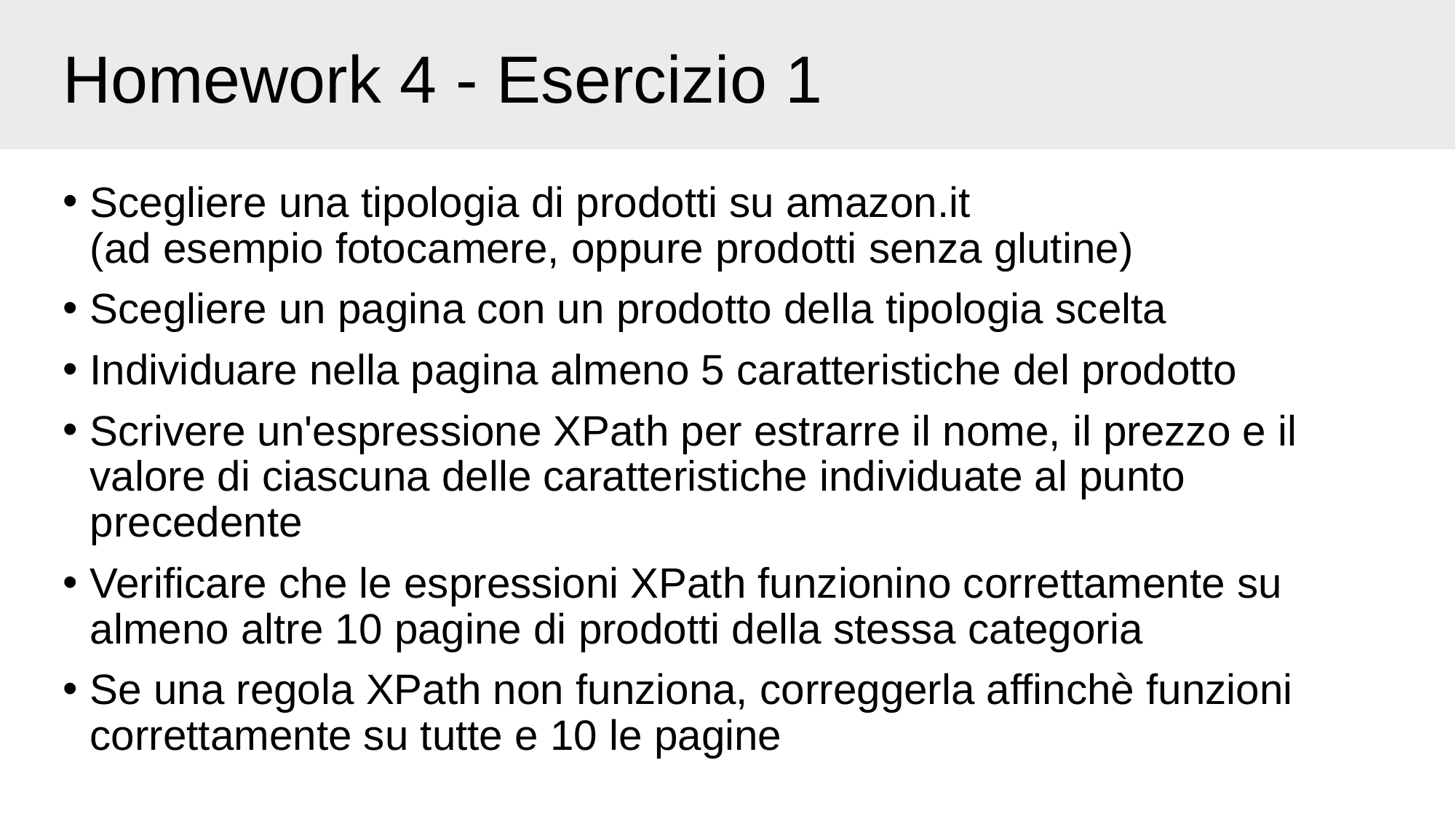

# Homework 4 - Esercizio 1
Scegliere una tipologia di prodotti su amazon.it
(ad esempio fotocamere, oppure prodotti senza glutine)
Scegliere un pagina con un prodotto della tipologia scelta
Individuare nella pagina almeno 5 caratteristiche del prodotto
Scrivere un'espressione XPath per estrarre il nome, il prezzo e il valore di ciascuna delle caratteristiche individuate al punto precedente
Verificare che le espressioni XPath funzionino correttamente su almeno altre 10 pagine di prodotti della stessa categoria
Se una regola XPath non funziona, correggerla affinchè funzioni correttamente su tutte e 10 le pagine